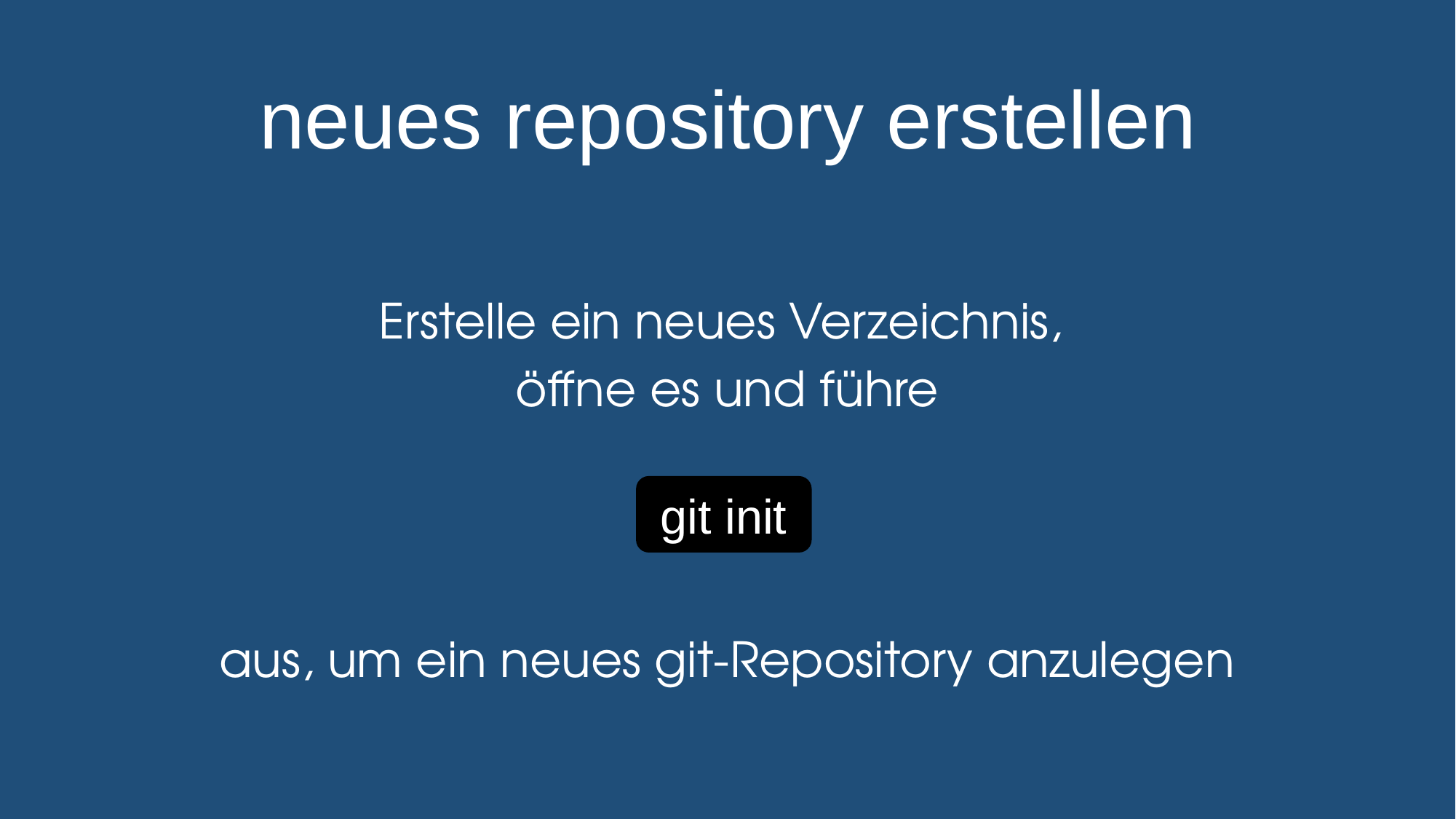

# neues repository erstellen

Erstelle ein neues Verzeichnis,
öffne es und führe

aus, um ein neues git-Repository anzulegen
git init